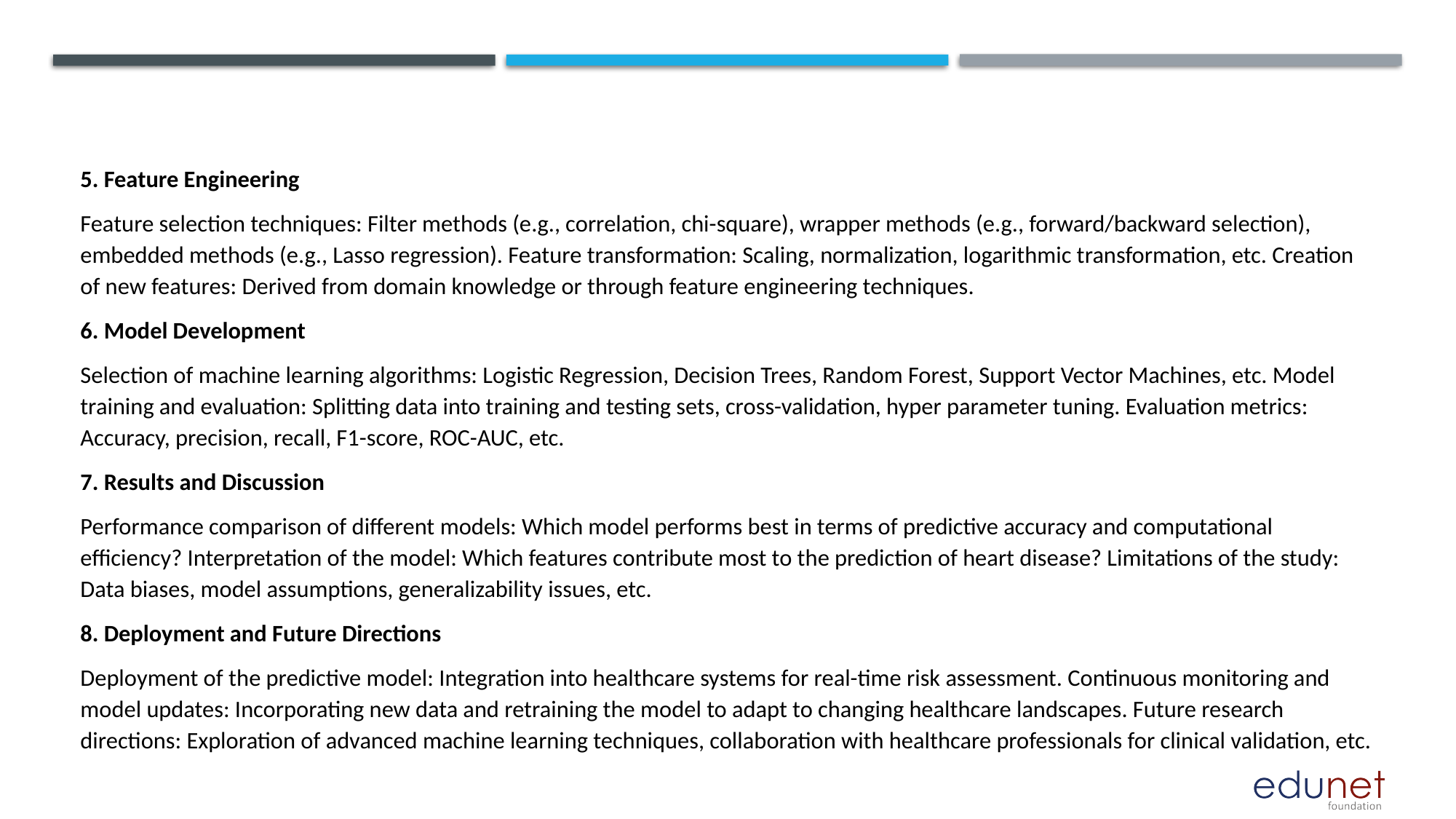

#
5. Feature Engineering
Feature selection techniques: Filter methods (e.g., correlation, chi-square), wrapper methods (e.g., forward/backward selection), embedded methods (e.g., Lasso regression). Feature transformation: Scaling, normalization, logarithmic transformation, etc. Creation of new features: Derived from domain knowledge or through feature engineering techniques.
6. Model Development
Selection of machine learning algorithms: Logistic Regression, Decision Trees, Random Forest, Support Vector Machines, etc. Model training and evaluation: Splitting data into training and testing sets, cross-validation, hyper parameter tuning. Evaluation metrics: Accuracy, precision, recall, F1-score, ROC-AUC, etc.
7. Results and Discussion
Performance comparison of different models: Which model performs best in terms of predictive accuracy and computational efficiency? Interpretation of the model: Which features contribute most to the prediction of heart disease? Limitations of the study: Data biases, model assumptions, generalizability issues, etc.
8. Deployment and Future Directions
Deployment of the predictive model: Integration into healthcare systems for real-time risk assessment. Continuous monitoring and model updates: Incorporating new data and retraining the model to adapt to changing healthcare landscapes. Future research directions: Exploration of advanced machine learning techniques, collaboration with healthcare professionals for clinical validation, etc.